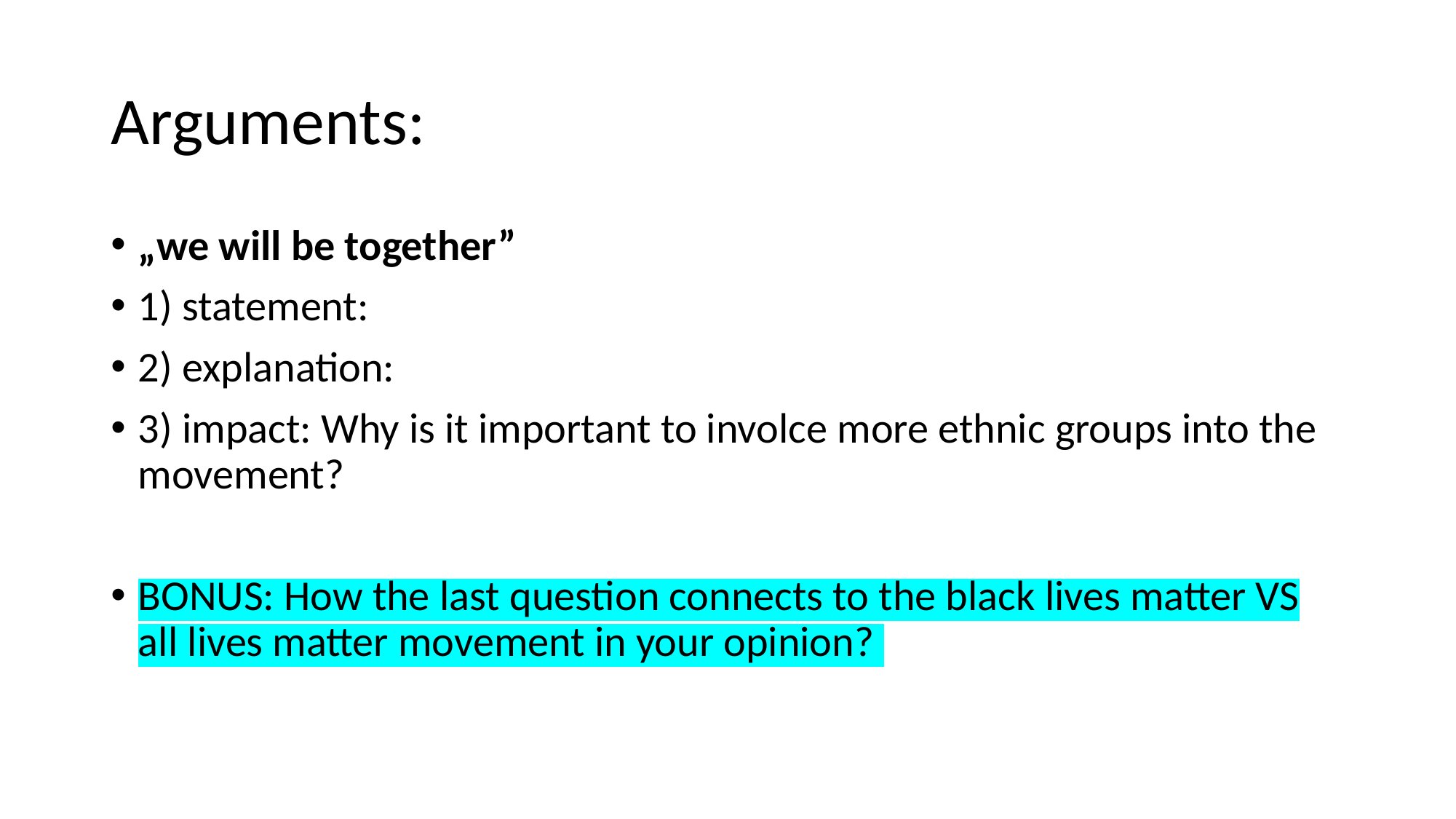

# Arguments:
„we will be together”
1) statement:
2) explanation:
3) impact: Why is it important to involce more ethnic groups into the movement?

BONUS: How the last question connects to the black lives matter VS all lives matter movement in your opinion?